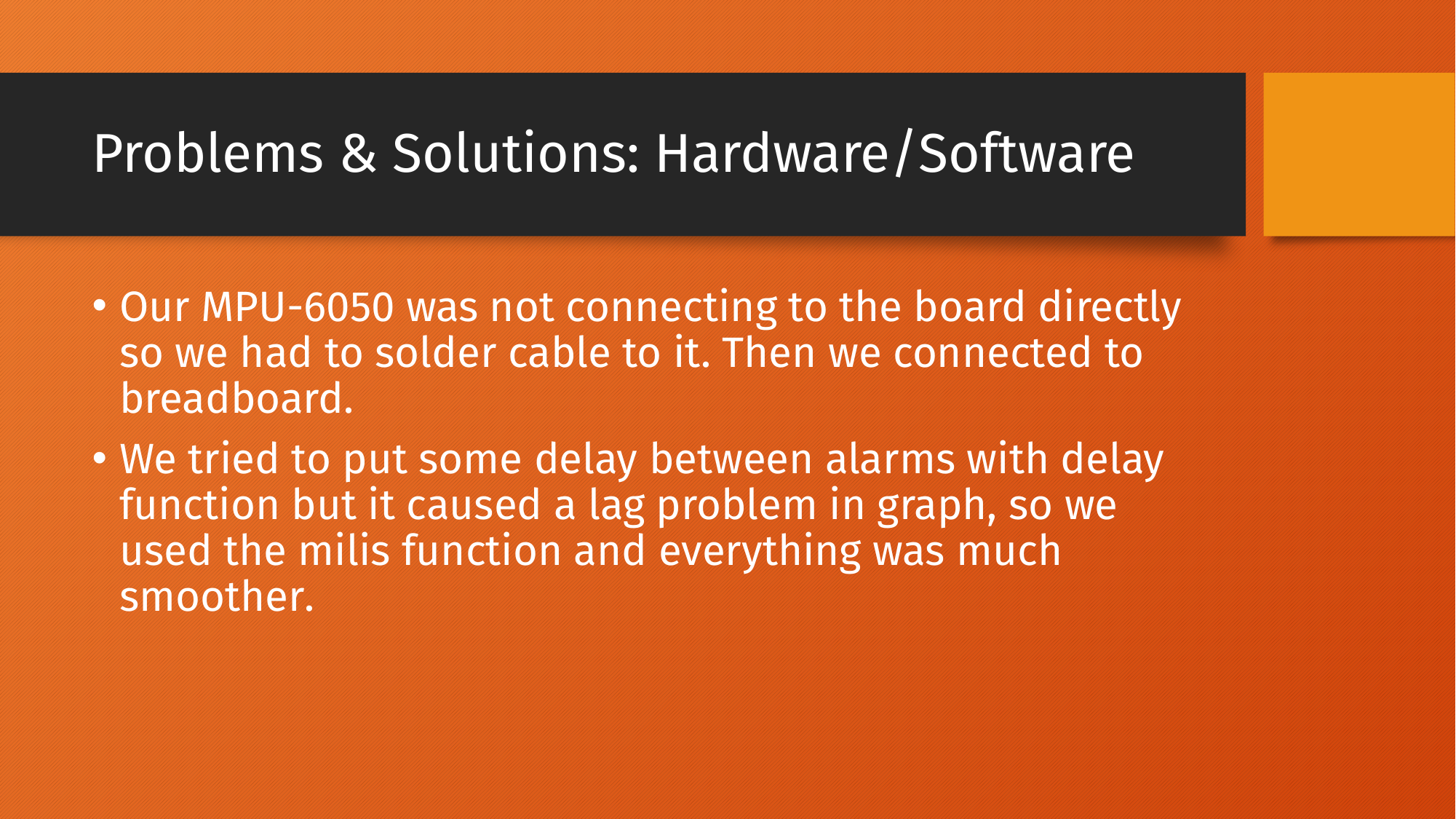

# Problems & Solutions: Hardware/Software
Our MPU-6050 was not connecting to the board directly so we had to solder cable to it. Then we connected to breadboard.
We tried to put some delay between alarms with delay function but it caused a lag problem in graph, so we used the milis function and everything was much smoother.